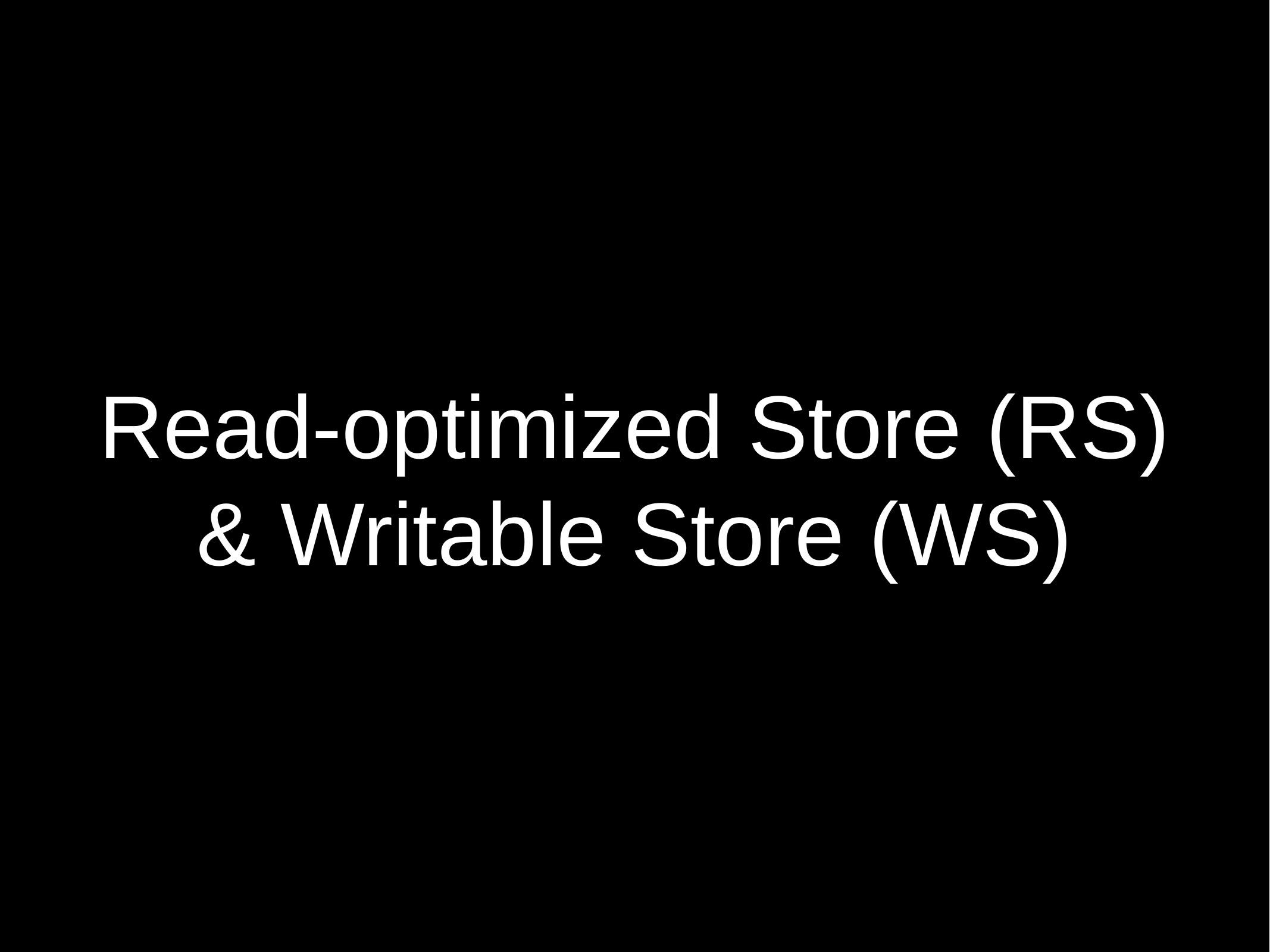

# Read-optimized Store (RS) & Writable Store (WS)